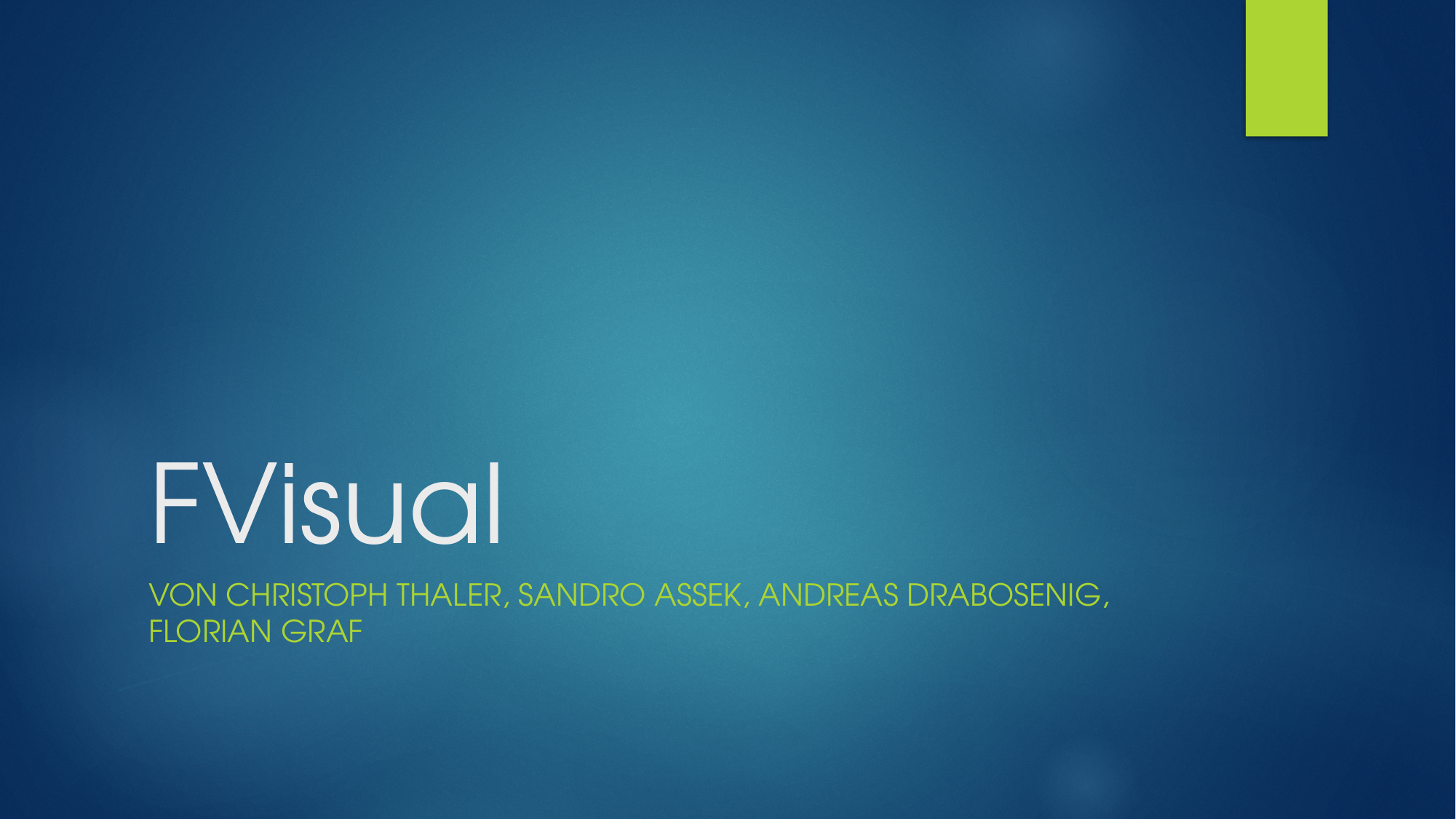

# FVisual
Von Christoph Thaler, Sandro Assek, Andreas Drabosenig, Florian Graf